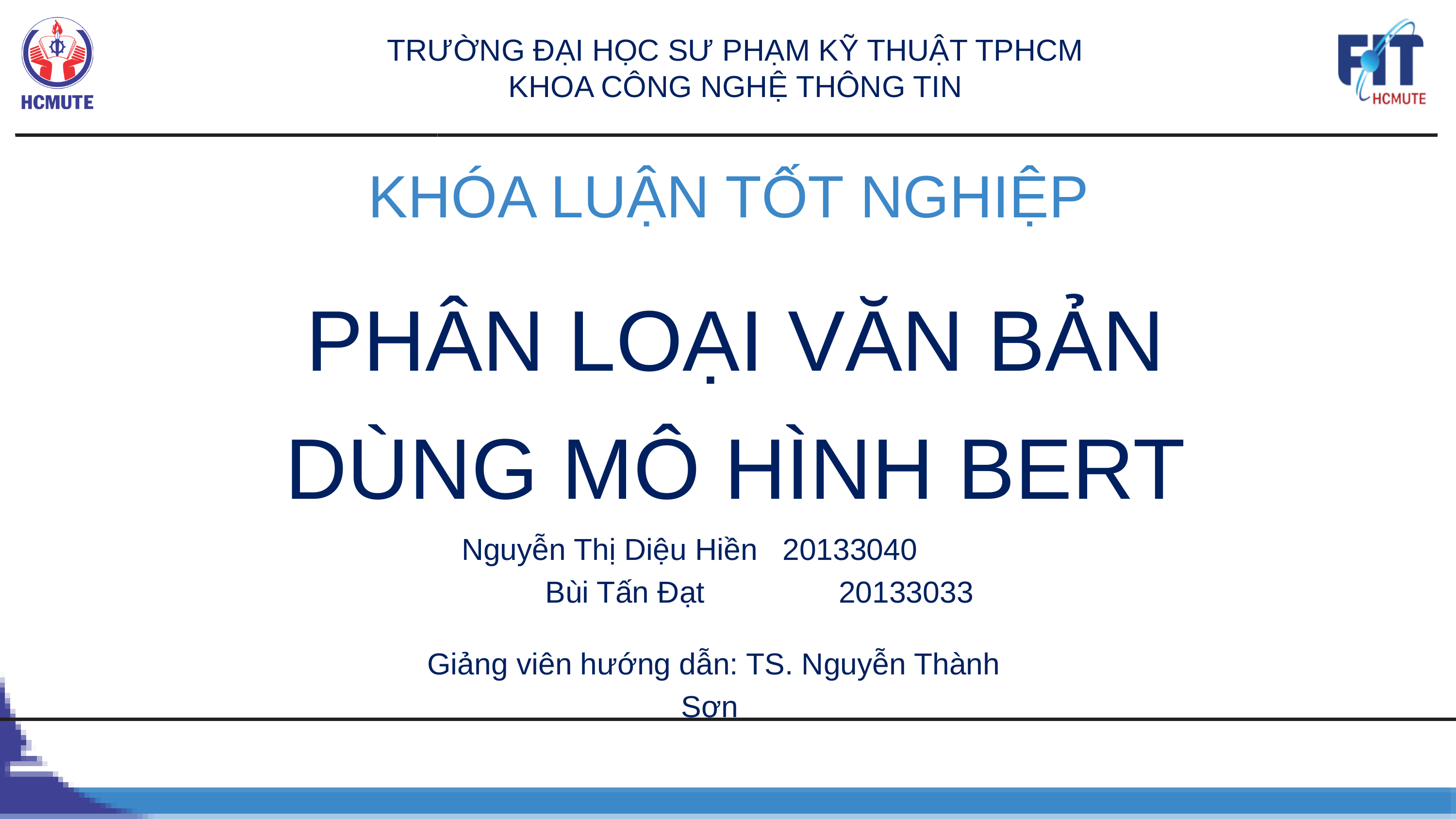

TRƯỜNG ĐẠI HỌC SƯ PHẠM KỸ THUẬT TPHCM
KHOA CÔNG NGHỆ THÔNG TIN

KHÓA LUẬN TỐT NGHIỆP

PHÂN LOẠI VĂN BẢN DÙNG MÔ HÌNH BERT
Nguyễn Thị Diệu Hiền   20133040
          Bùi Tấn Đạt                20133033
Giảng viên hướng dẫn: TS. Nguyễn Thành Sơn